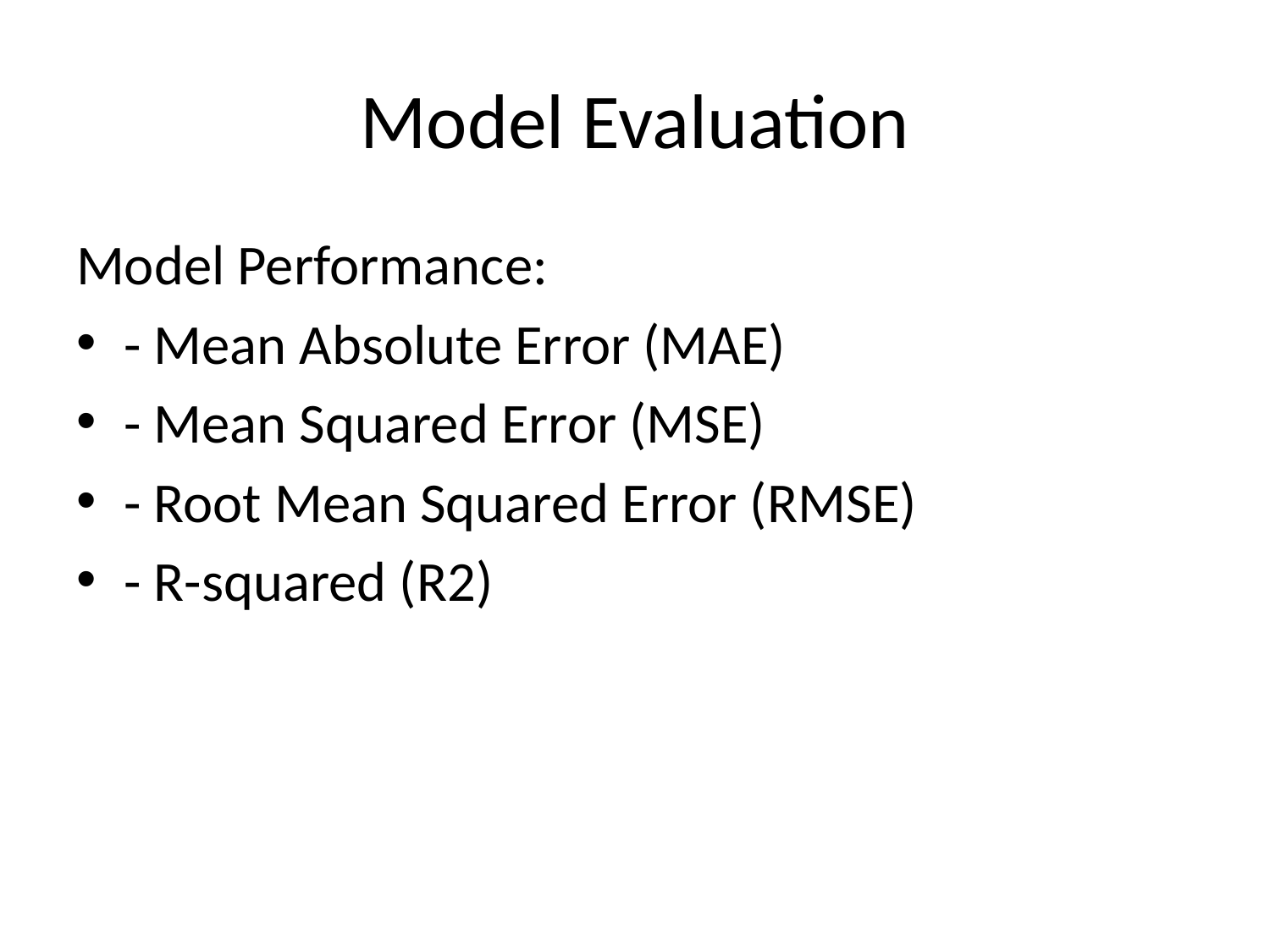

# Model Evaluation
Model Performance:
- Mean Absolute Error (MAE)
- Mean Squared Error (MSE)
- Root Mean Squared Error (RMSE)
- R-squared (R2)